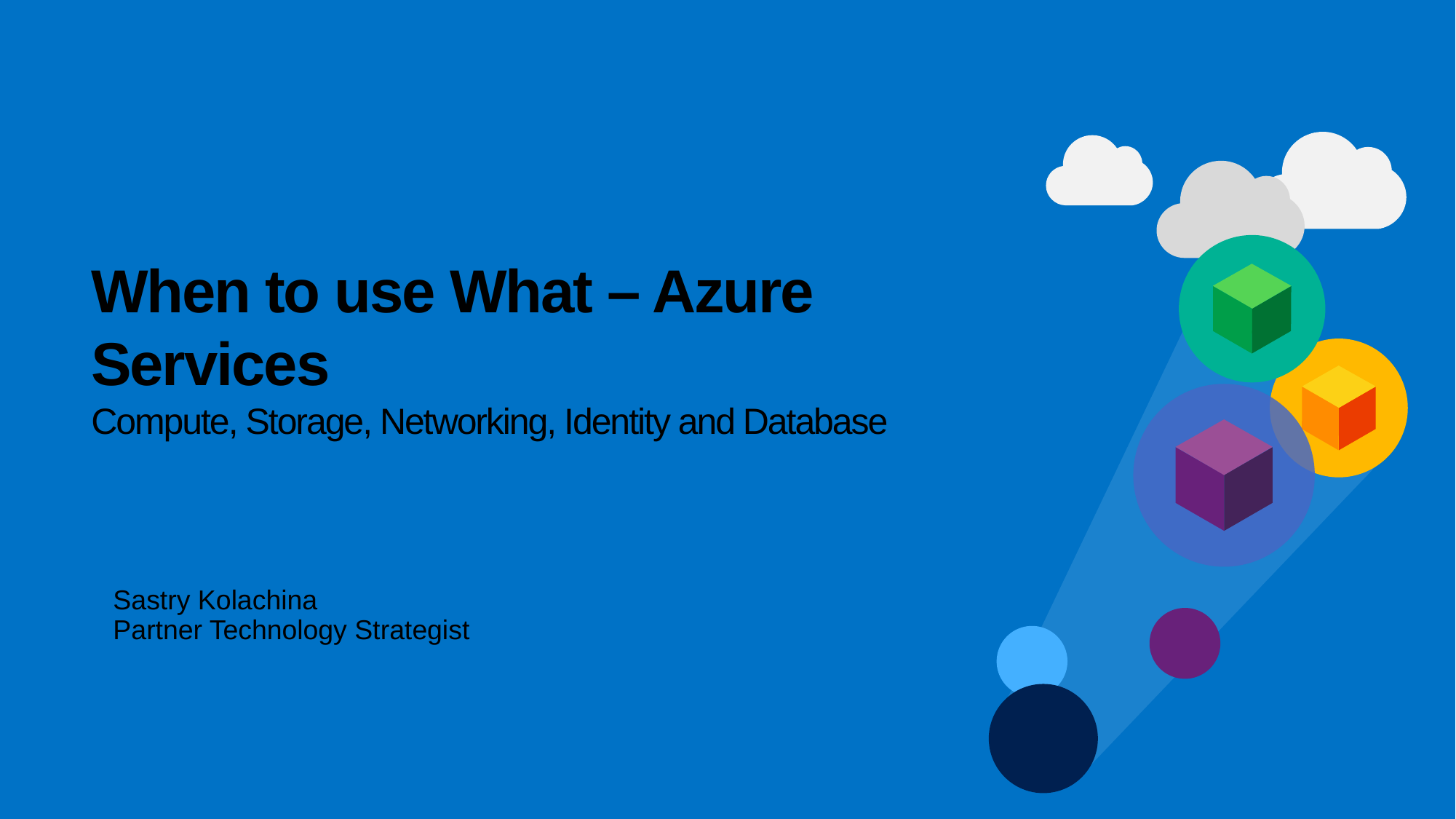

# When to use What – Azure Services Compute, Storage, Networking, Identity and Database
Sastry Kolachina
Partner Technology Strategist